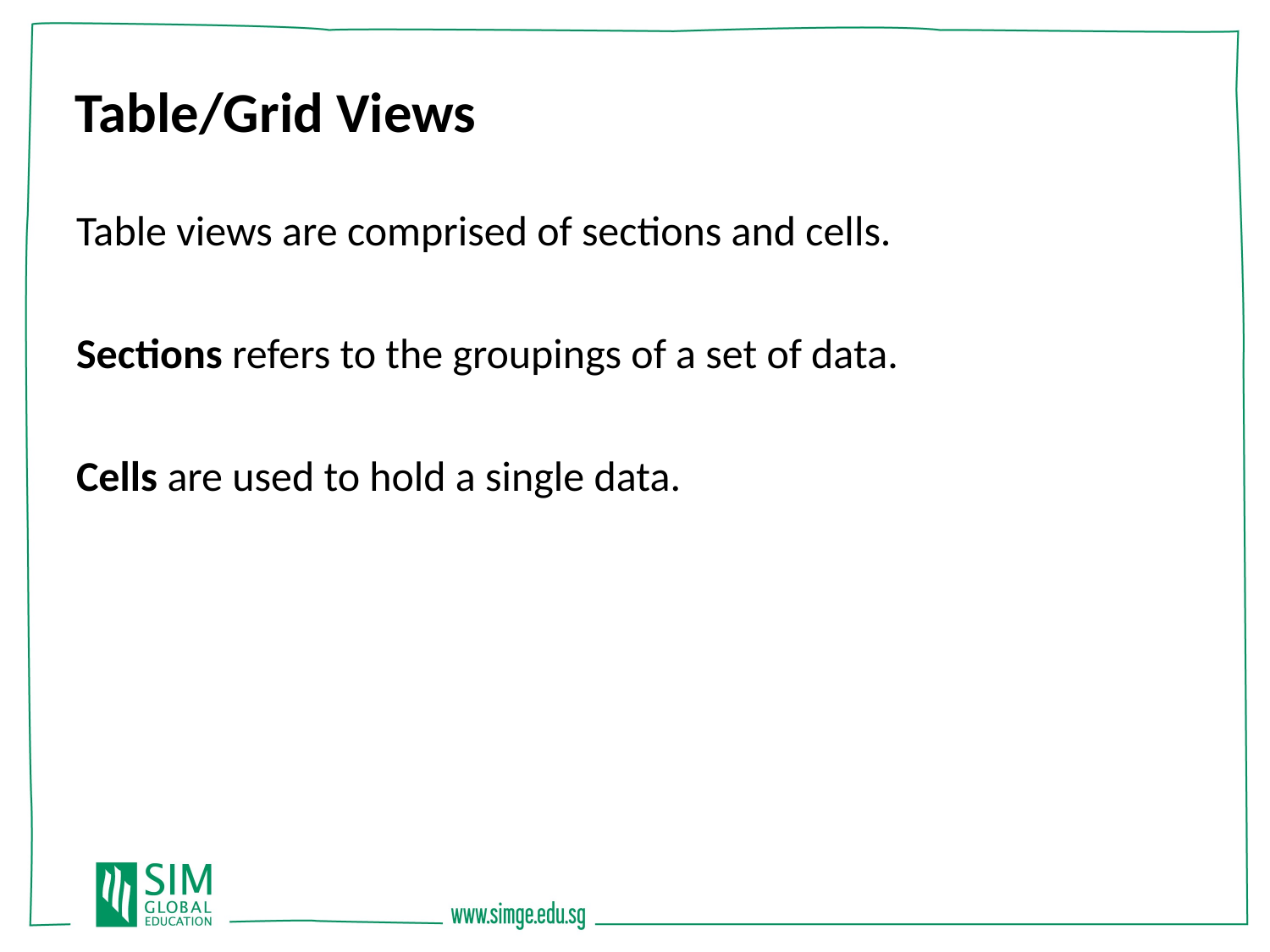

Table/Grid Views
Table views are comprised of sections and cells.

Sections refers to the groupings of a set of data.

Cells are used to hold a single data.